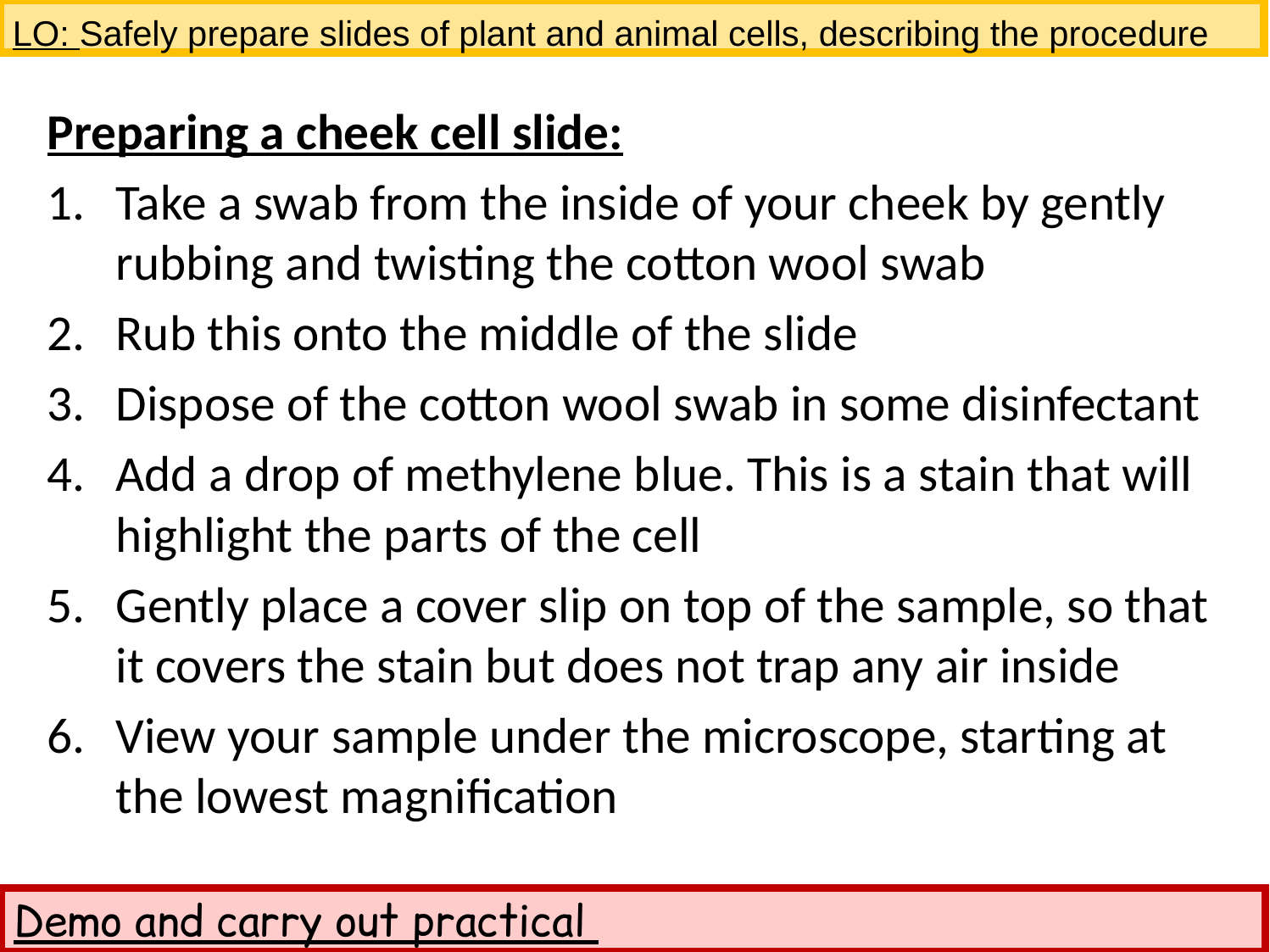

LO: Safely prepare slides of plant and animal cells, describing the procedure
Preparing a cheek cell slide:
Take a swab from the inside of your cheek by gently rubbing and twisting the cotton wool swab
Rub this onto the middle of the slide
Dispose of the cotton wool swab in some disinfectant
Add a drop of methylene blue. This is a stain that will highlight the parts of the cell
Gently place a cover slip on top of the sample, so that it covers the stain but does not trap any air inside
View your sample under the microscope, starting at the lowest magnification
Demo and carry out practical